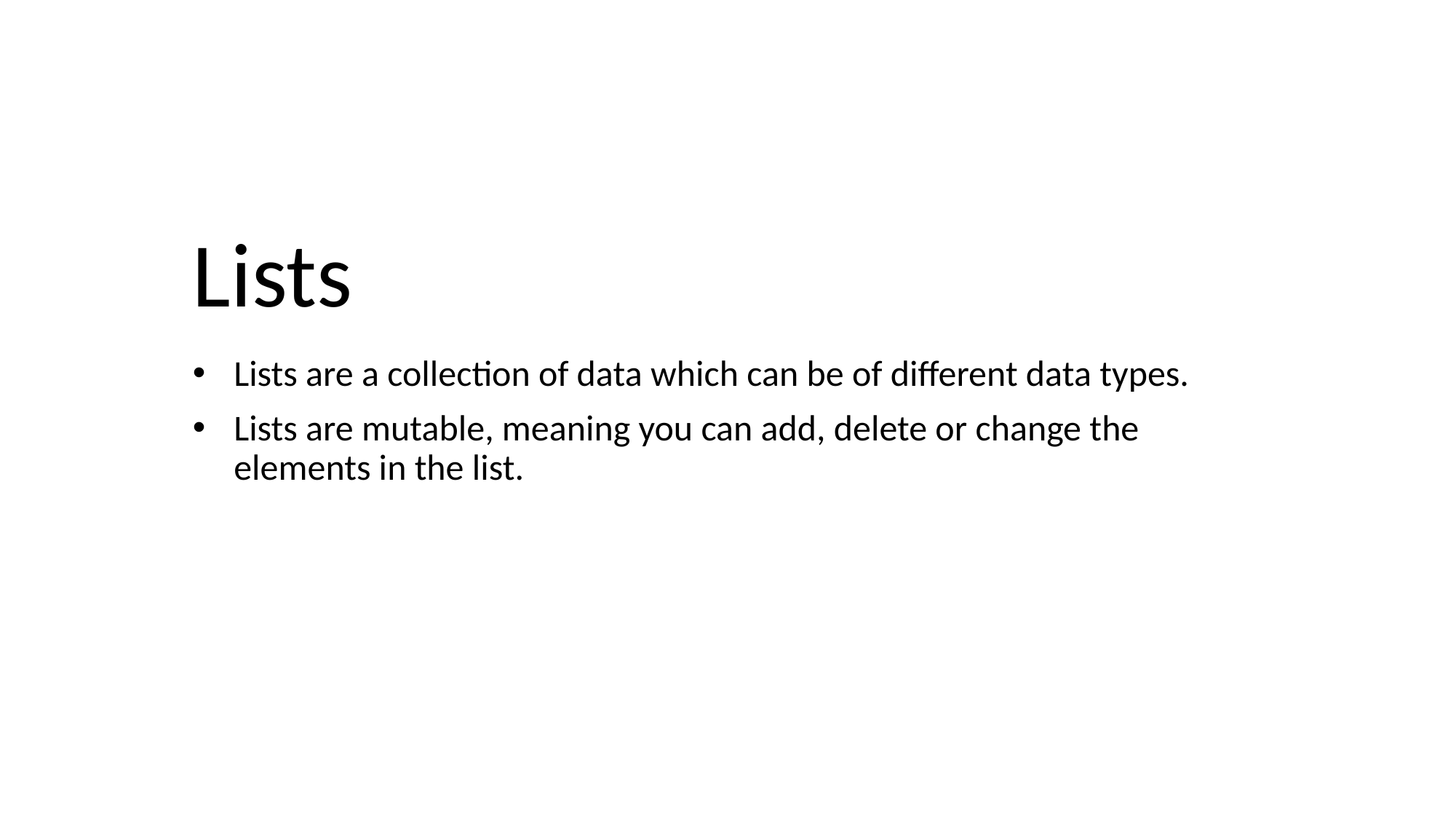

# Lists
Lists are a collection of data which can be of different data types.
Lists are mutable, meaning you can add, delete or change the elements in the list.